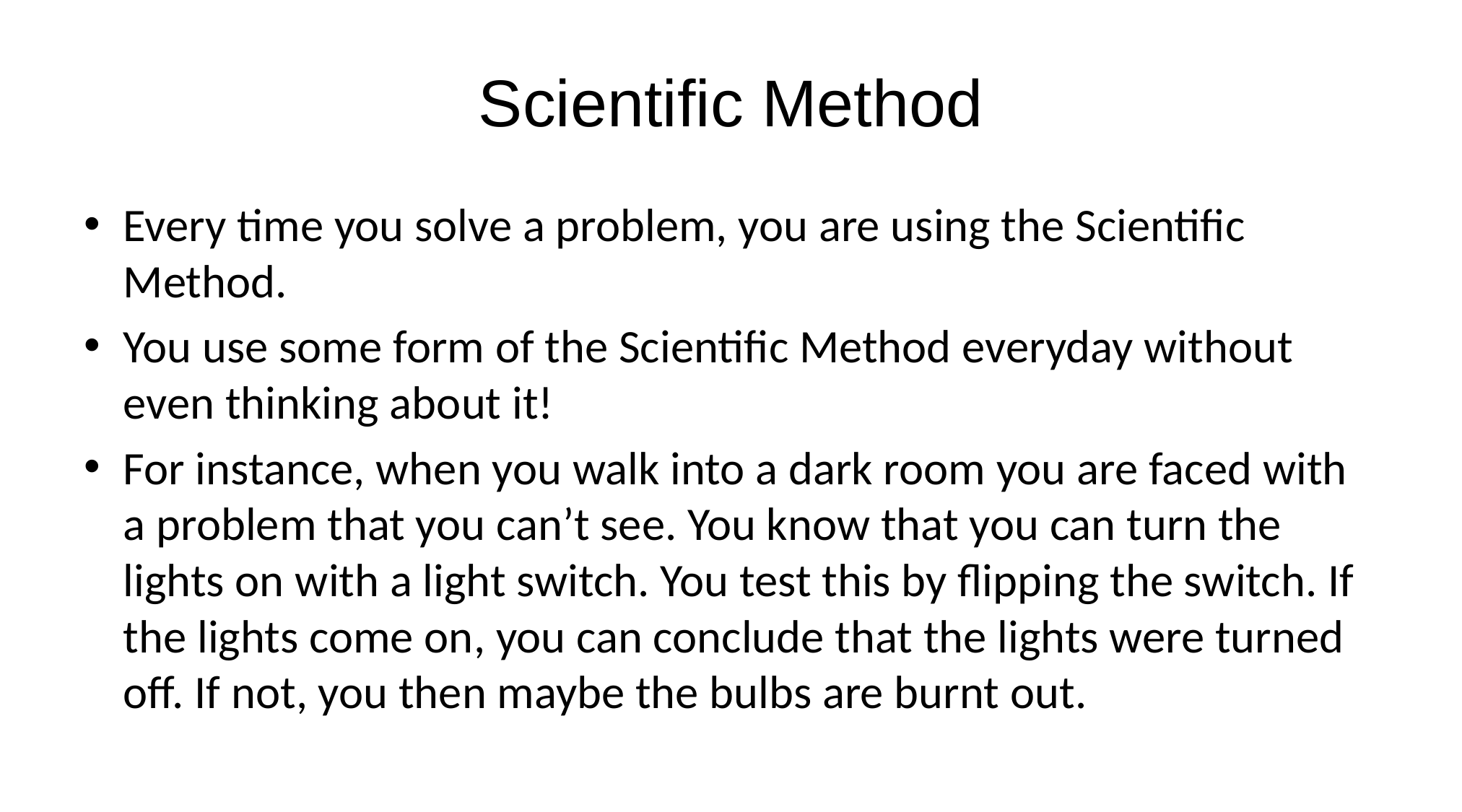

# Scientific Method
Every time you solve a problem, you are using the Scientific Method.
You use some form of the Scientific Method everyday without even thinking about it!
For instance, when you walk into a dark room you are faced with a problem that you can’t see. You know that you can turn the lights on with a light switch. You test this by flipping the switch. If the lights come on, you can conclude that the lights were turned off. If not, you then maybe the bulbs are burnt out.